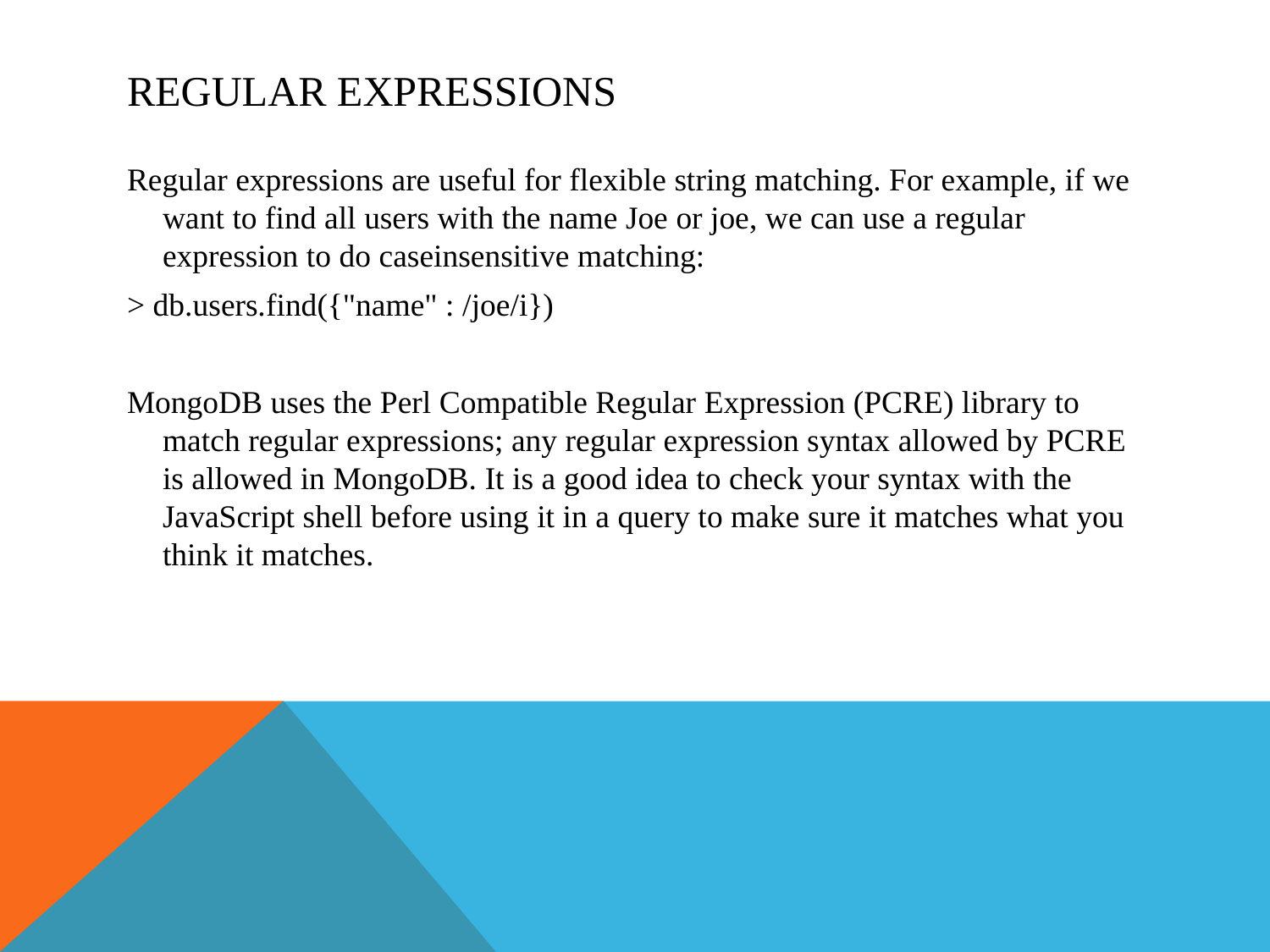

# Regular Expressions
Regular expressions are useful for flexible string matching. For example, if we want to find all users with the name Joe or joe, we can use a regular expression to do caseinsensitive matching:
> db.users.find({"name" : /joe/i})

MongoDB uses the Perl Compatible Regular Expression (PCRE) library to match regular expressions; any regular expression syntax allowed by PCRE is allowed in MongoDB. It is a good idea to check your syntax with the JavaScript shell before using it in a query to make sure it matches what you think it matches.